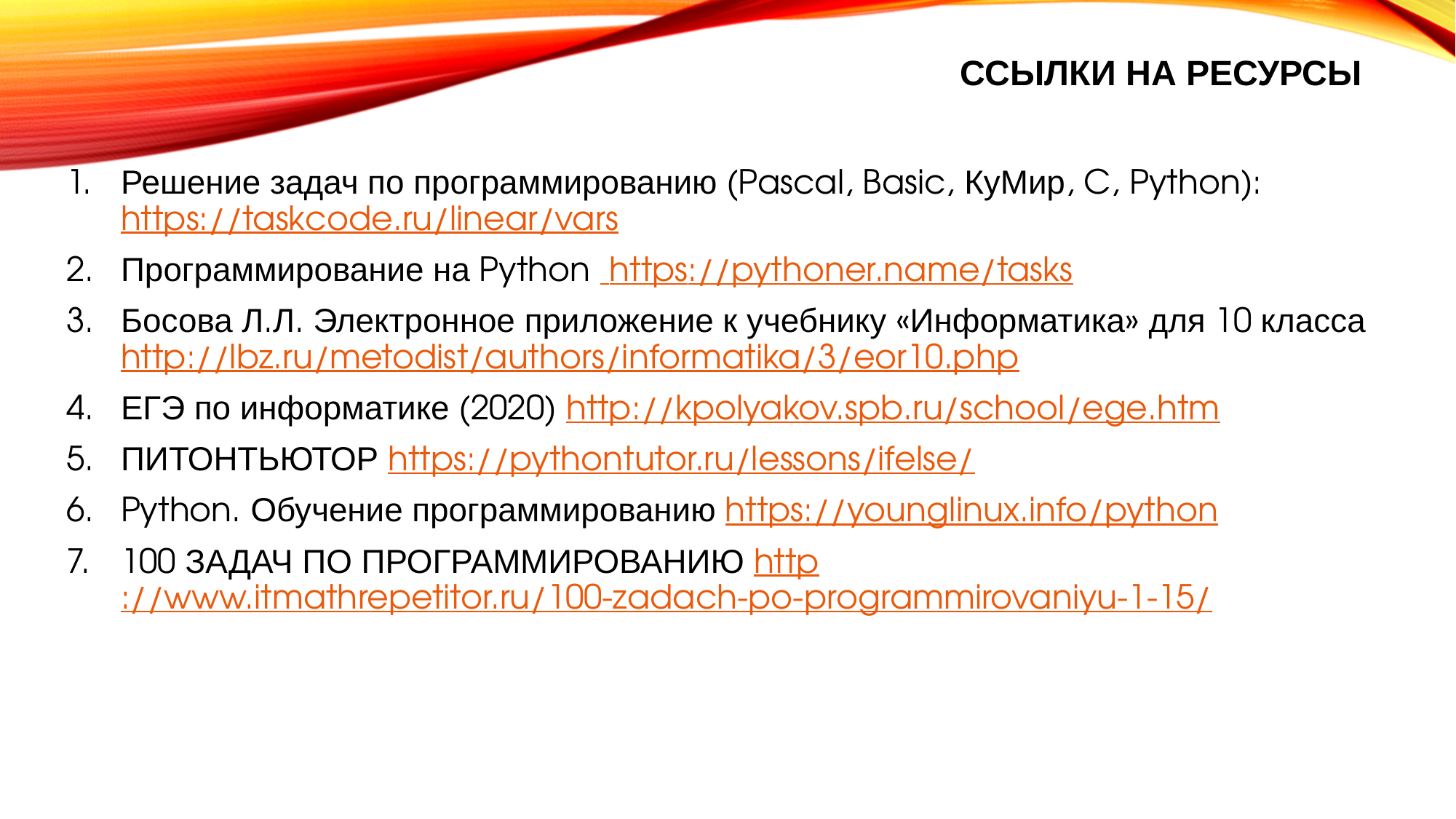

# Ссылки на ресурсы
Решение задач по программированию (Pascal, Basic, КуМир, C, Python): https://taskcode.ru/linear/vars
Программирование на Python  https://pythoner.name/tasks
Босова Л.Л. Электронное приложение к учебнику «Информатика» для 10 класса http://lbz.ru/metodist/authors/informatika/3/eor10.php
ЕГЭ по информатике (2020) http://kpolyakov.spb.ru/school/ege.htm
ПИТОНТЬЮТОР https://pythontutor.ru/lessons/ifelse/
Python. Обучение программированию https://younglinux.info/python
100 ЗАДАЧ ПО ПРОГРАММИРОВАНИЮ http://www.itmathrepetitor.ru/100-zadach-po-programmirovaniyu-1-15/